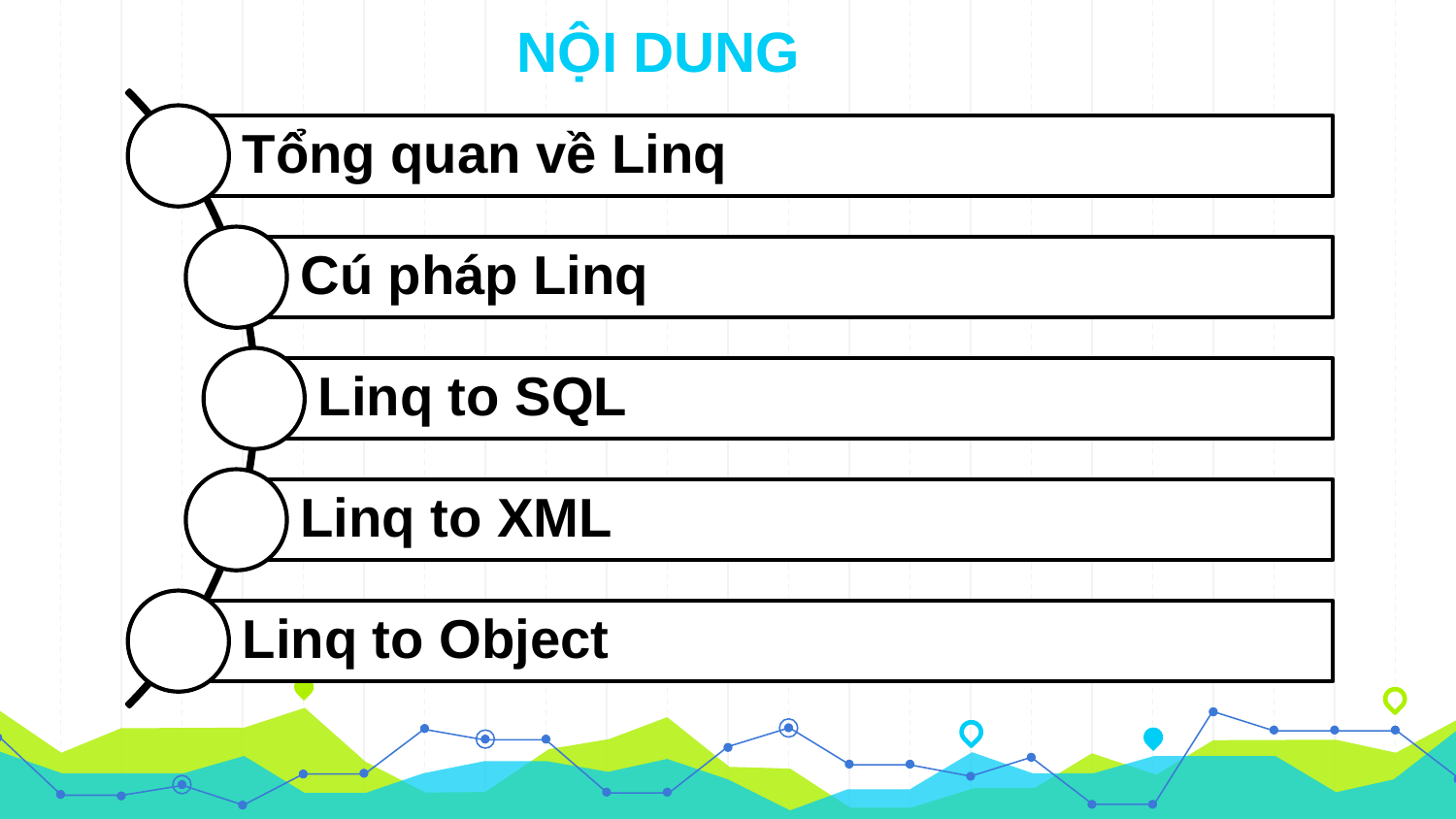

# NỘI DUNG
Tổng quan về Linq
Cú pháp Linq
Linq to SQL
Linq to XML
Linq to Object